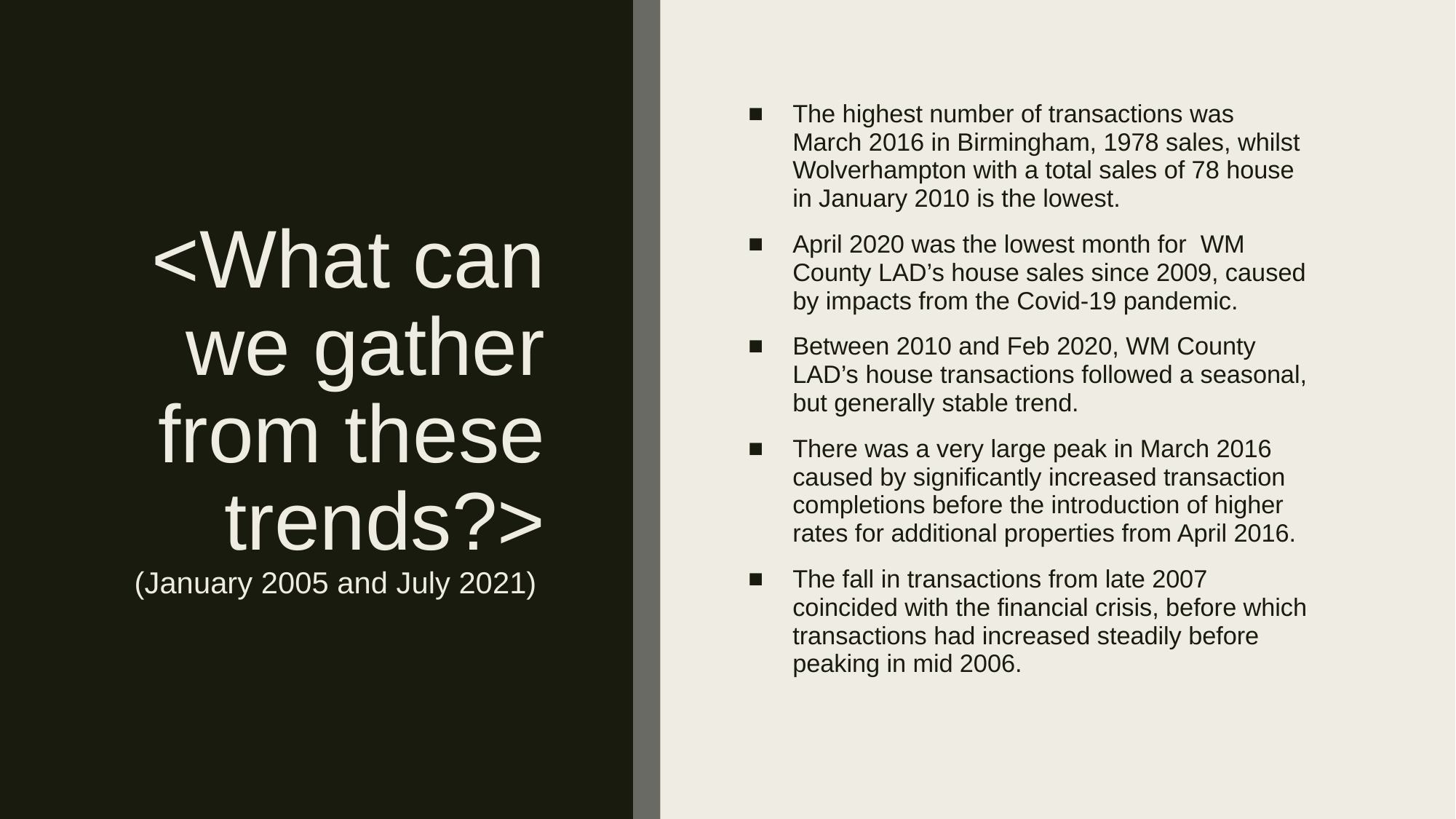

# <What can we gather from these trends?> (January 2005 and July 2021)
The highest number of transactions was March 2016 in Birmingham, 1978 sales, whilst  Wolverhampton with a total sales of 78 house in January 2010 is the lowest.
April 2020 was the lowest month for  WM County LAD’s house sales since 2009, caused by impacts from the Covid-19 pandemic.
Between 2010 and Feb 2020, WM County LAD’s house transactions followed a seasonal, but generally stable trend.
There was a very large peak in March 2016 caused by significantly increased transaction completions before the introduction of higher rates for additional properties from April 2016.
The fall in transactions from late 2007 coincided with the financial crisis, before which transactions had increased steadily before peaking in mid 2006.